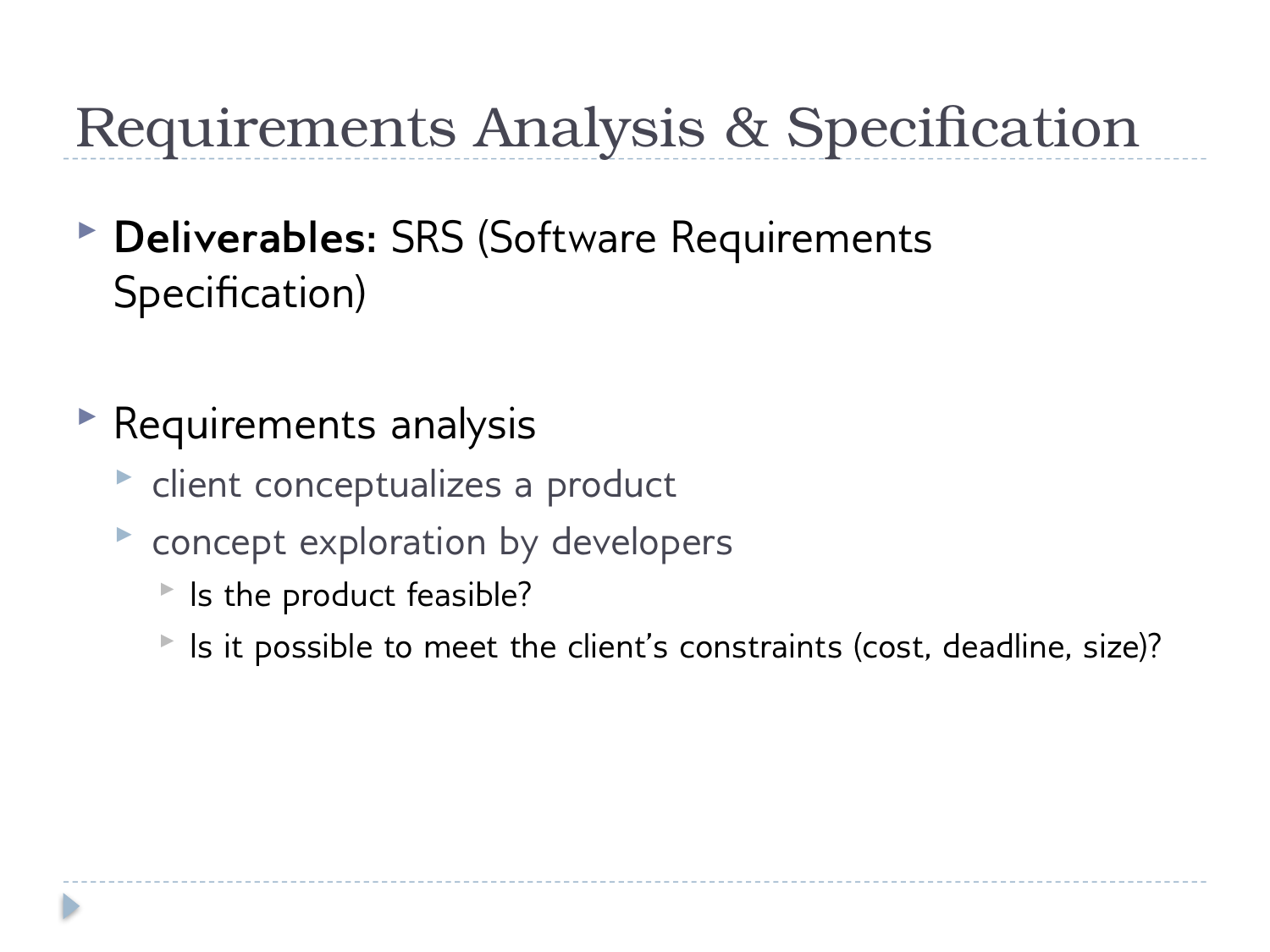

# Requirements Analysis & Specification
Deliverables: SRS (Software Requirements Specification)

Requirements analysis
client conceptualizes a product
concept exploration by developers
Is the product feasible?
Is it possible to meet the client’s constraints (cost, deadline, size)?